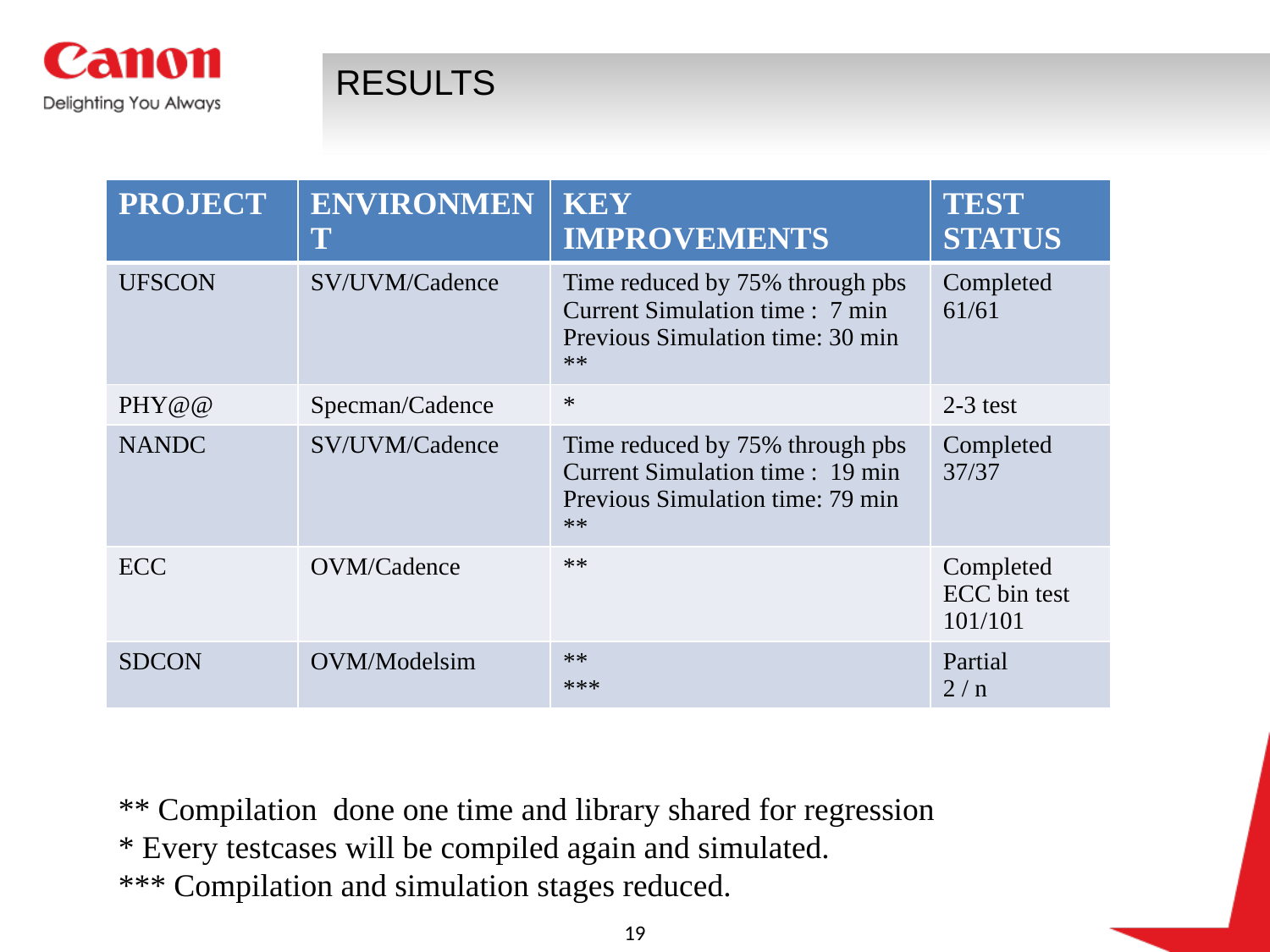

# RESULTS
| PROJECT | ENVIRONMENT | KEY IMPROVEMENTS | TEST STATUS |
| --- | --- | --- | --- |
| UFSCON | SV/UVM/Cadence | Time reduced by 75% through pbs Current Simulation time : 7 min Previous Simulation time: 30 min \*\* | Completed 61/61 |
| PHY@@ | Specman/Cadence | \* | 2-3 test |
| NANDC | SV/UVM/Cadence | Time reduced by 75% through pbs Current Simulation time : 19 min Previous Simulation time: 79 min \*\* | Completed 37/37 |
| ECC | OVM/Cadence | \*\* | Completed ECC bin test 101/101 |
| SDCON | OVM/Modelsim | \*\* \*\*\* | Partial 2 / n |
** Compilation  done one time and library shared for regression
* Every testcases will be compiled again and simulated.
*** Compilation and simulation stages reduced.